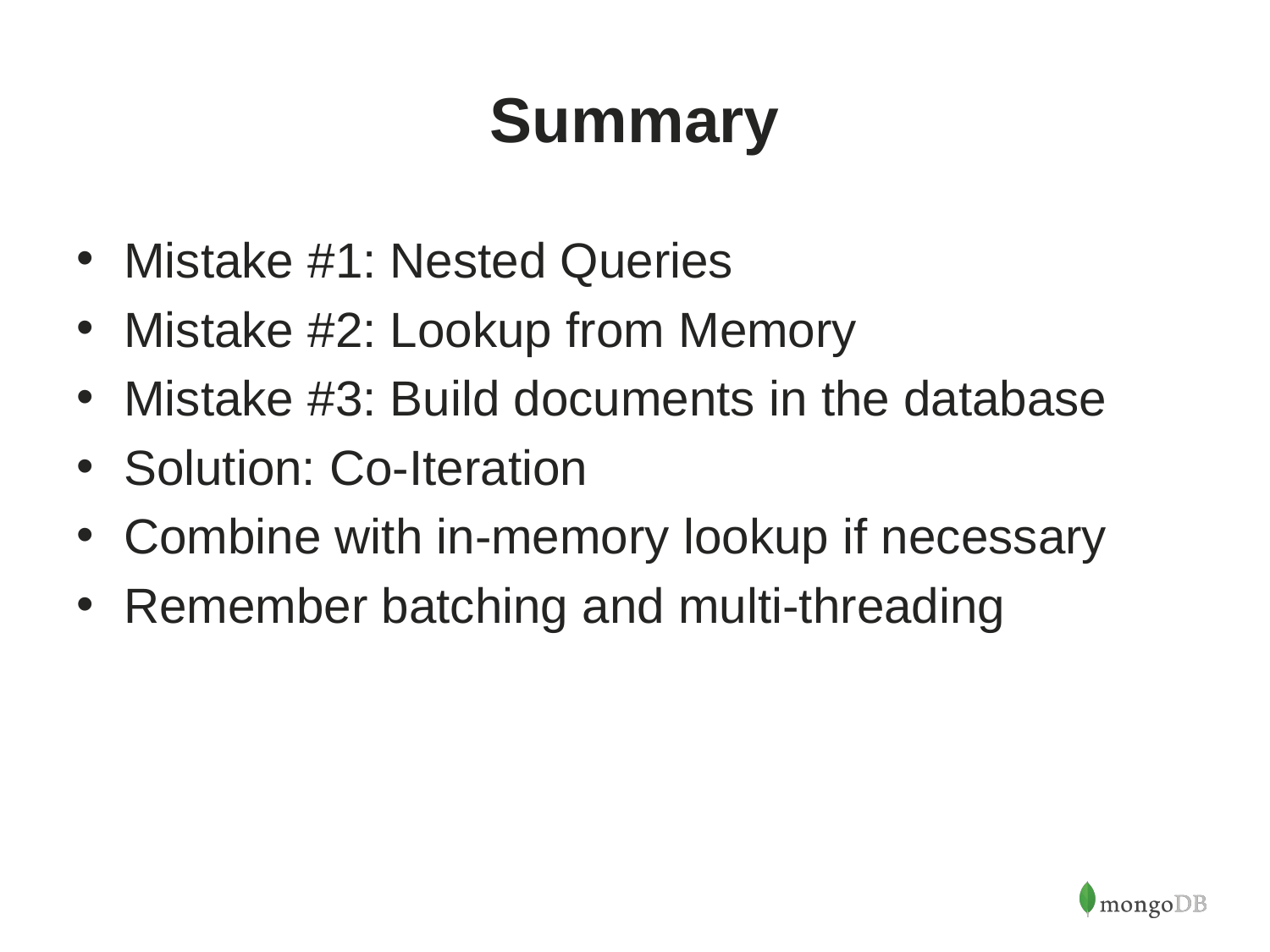

# Summary
Mistake #1: Nested Queries
Mistake #2: Lookup from Memory
Mistake #3: Build documents in the database
Solution: Co-Iteration
Combine with in-memory lookup if necessary
Remember batching and multi-threading